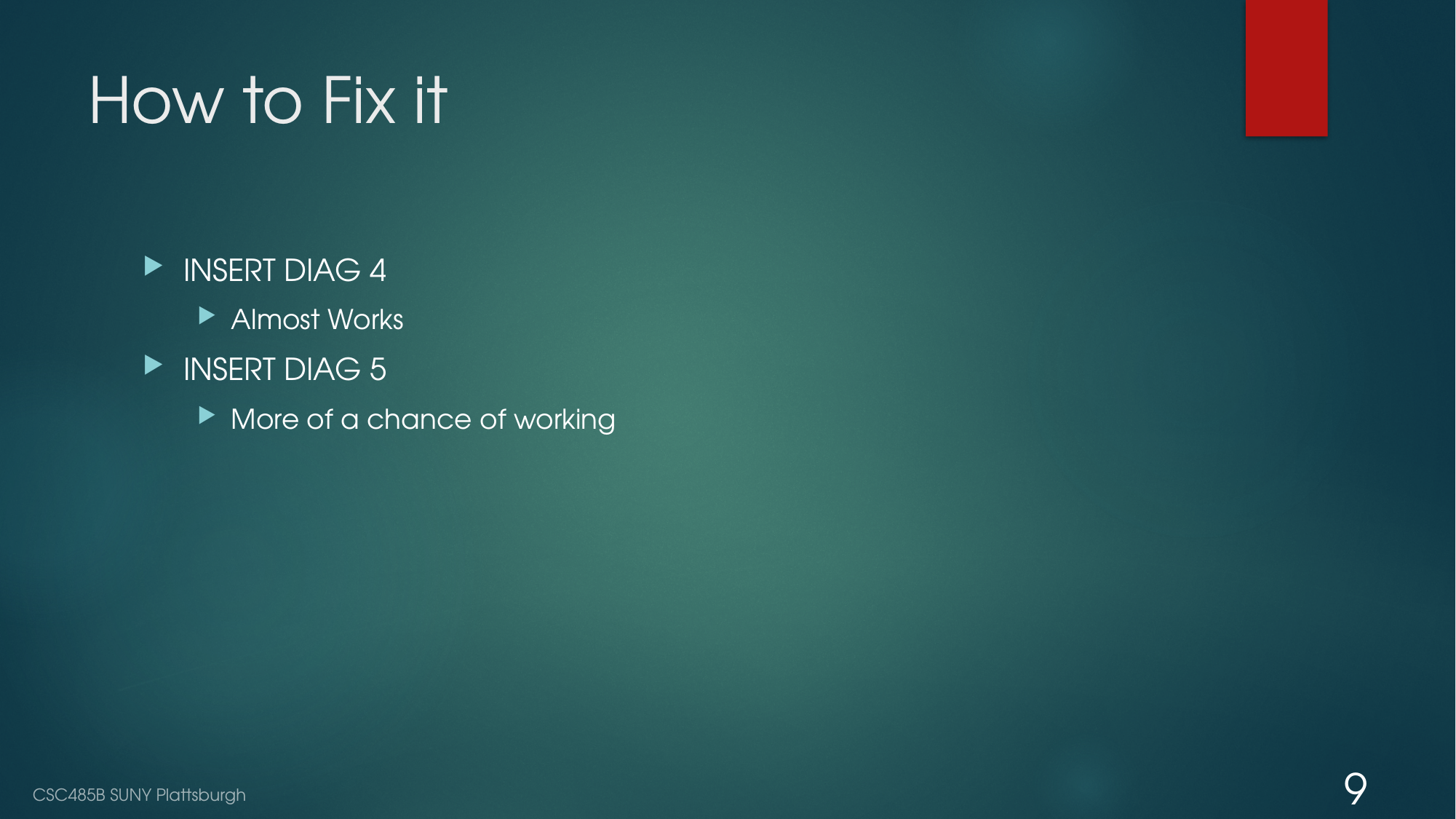

# How to Fix it
INSERT DIAG 4
Almost Works
INSERT DIAG 5
More of a chance of working
9
CSC485B SUNY Plattsburgh